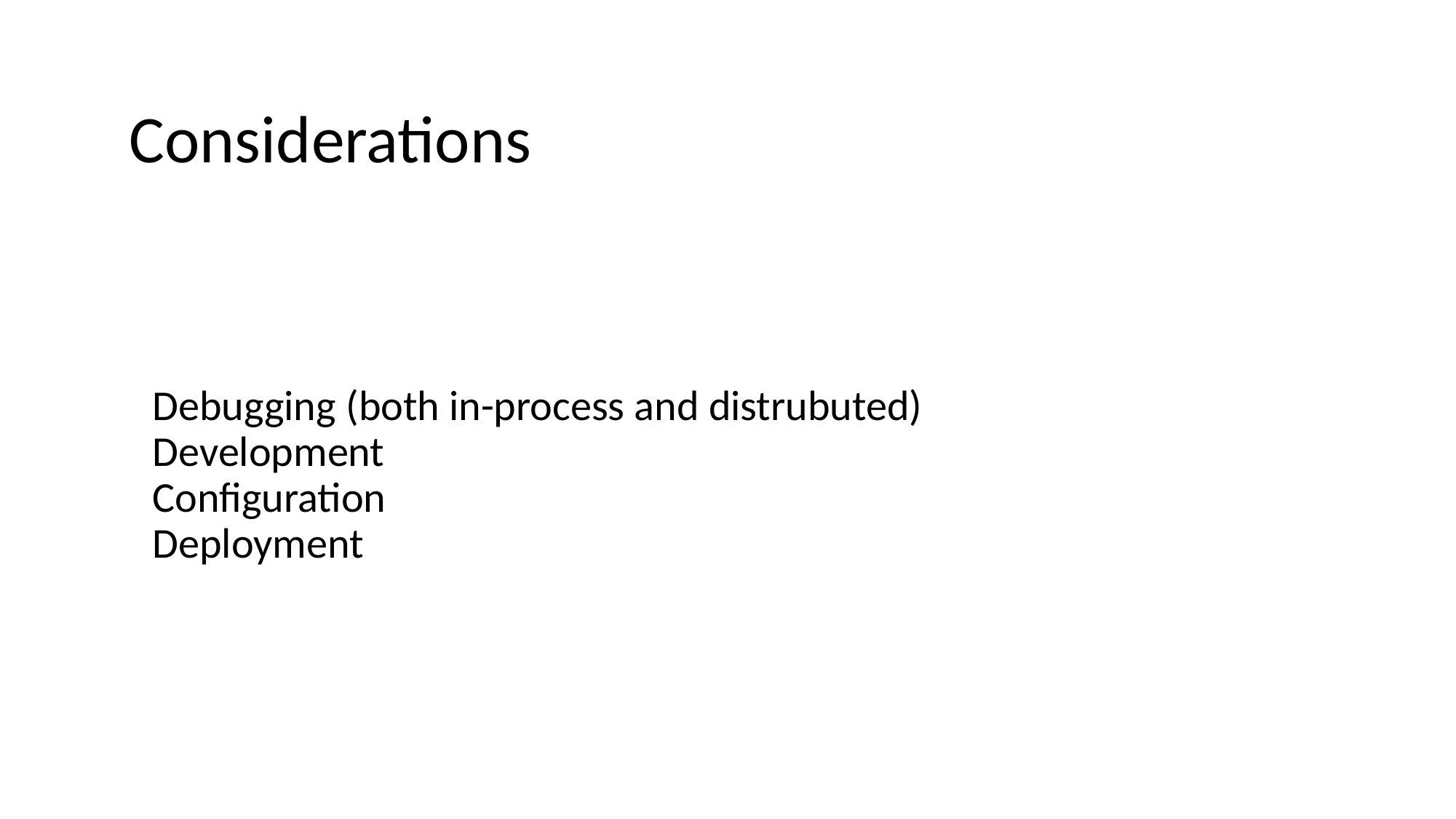

Considerations
# Debugging (both in-process and distrubuted) Development Configuration Deployment